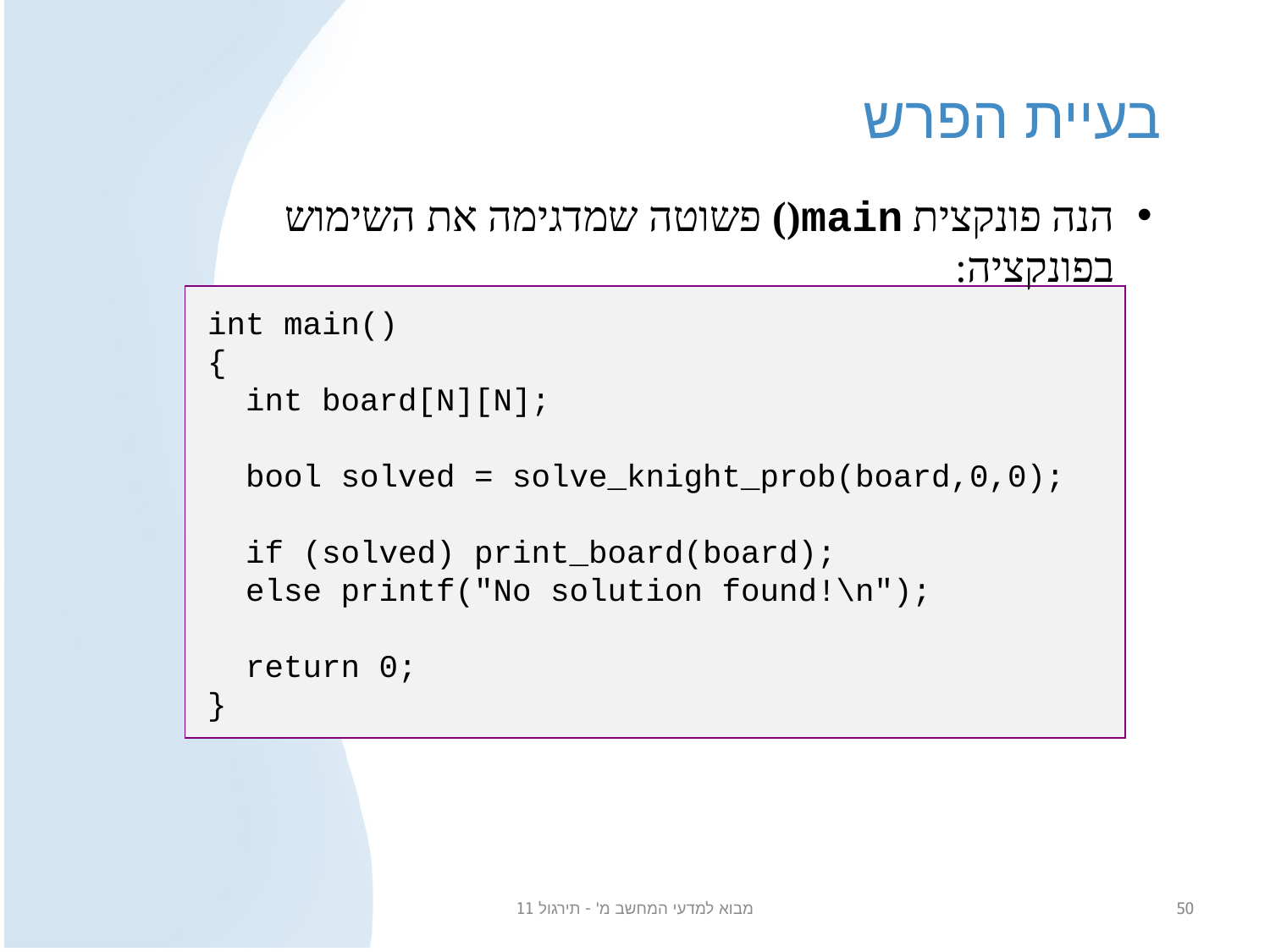

# בעיית הפרש
הנה פונקצית main() פשוטה שמדגימה את השימוש בפונקציה:
int main()
{
  int board[N][N];

  bool solved = solve_knight_prob(board,0,0);

  if (solved) print_board(board);
  else printf("No solution found!\n");

  return 0;
}
מבוא למדעי המחשב מ' - תירגול 11
50